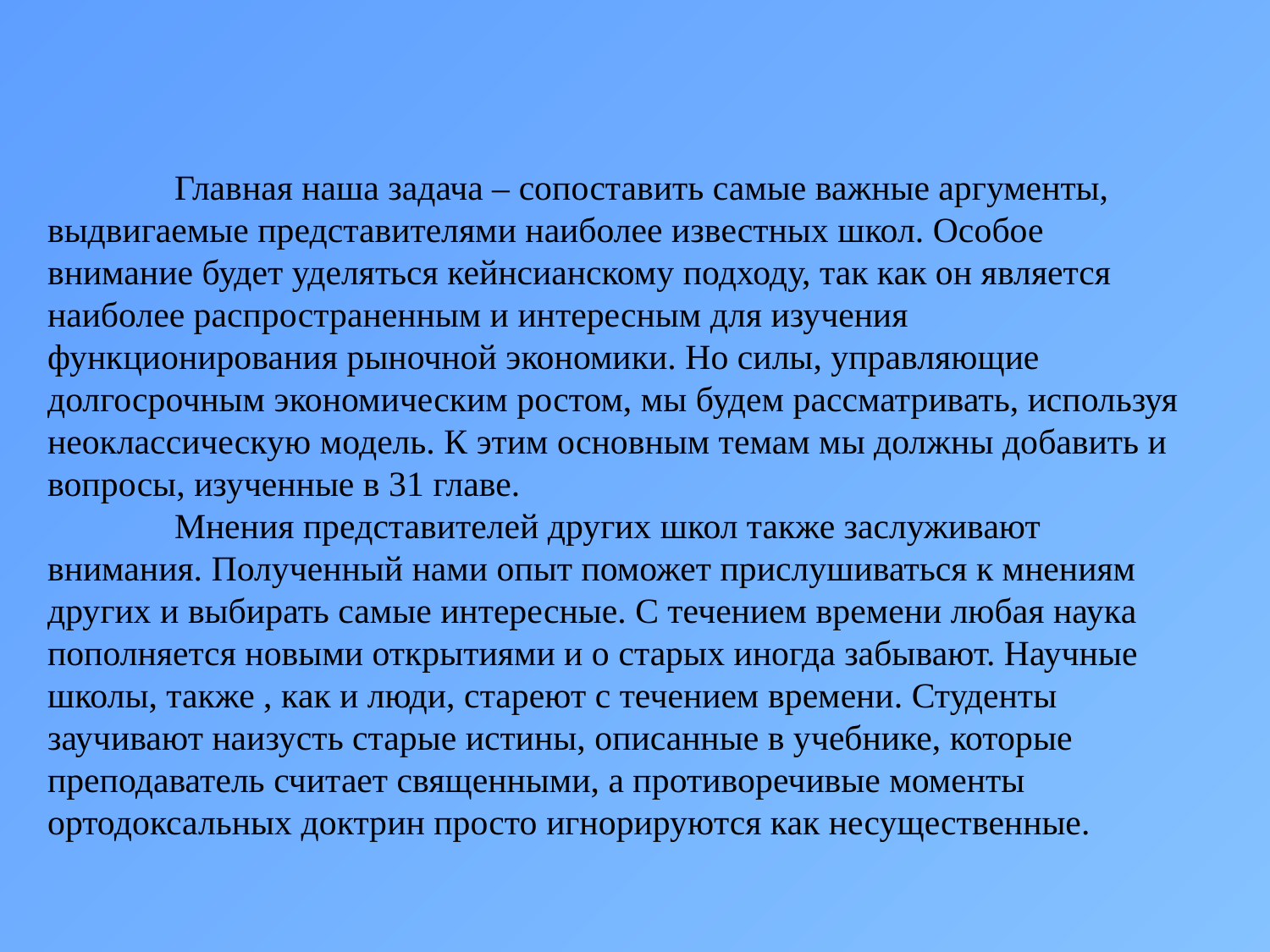

Главная наша задача – сопоставить самые важные аргументы, выдвигаемые представителями наиболее известных школ. Особое внимание будет уделяться кейнсианскому подходу, так как он является наиболее распространенным и интересным для изучения функционирования рыночной экономики. Но силы, управляющие долгосрочным экономическим ростом, мы будем рассматривать, используя неоклассическую модель. К этим основным темам мы должны добавить и вопросы, изученные в 31 главе.
	Мнения представителей других школ также заслуживают внимания. Полученный нами опыт поможет прислушиваться к мнениям других и выбирать самые интересные. С течением времени любая наука пополняется новыми открытиями и о старых иногда забывают. Научные школы, также , как и люди, стареют с течением времени. Студенты заучивают наизусть старые истины, описанные в учебнике, которые преподаватель считает священными, а противоречивые моменты ортодоксальных доктрин просто игнорируются как несущественные.